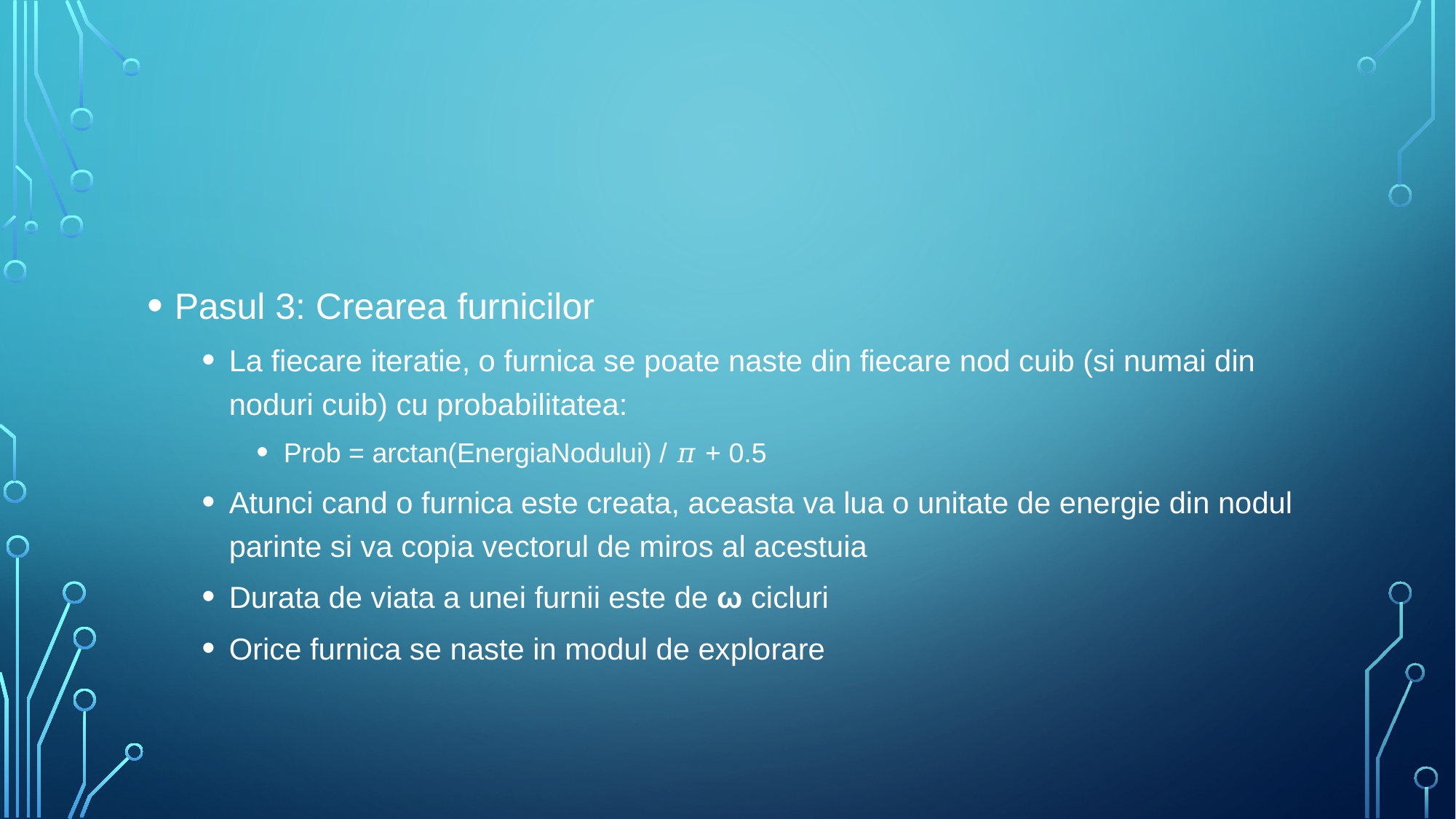

#
Pasul 3: Crearea furnicilor
La fiecare iteratie, o furnica se poate naste din fiecare nod cuib (si numai din noduri cuib) cu probabilitatea:
Prob = arctan(EnergiaNodului) / 𝜋 + 0.5
Atunci cand o furnica este creata, aceasta va lua o unitate de energie din nodul parinte si va copia vectorul de miros al acestuia
Durata de viata a unei furnii este de ω cicluri
Orice furnica se naste in modul de explorare